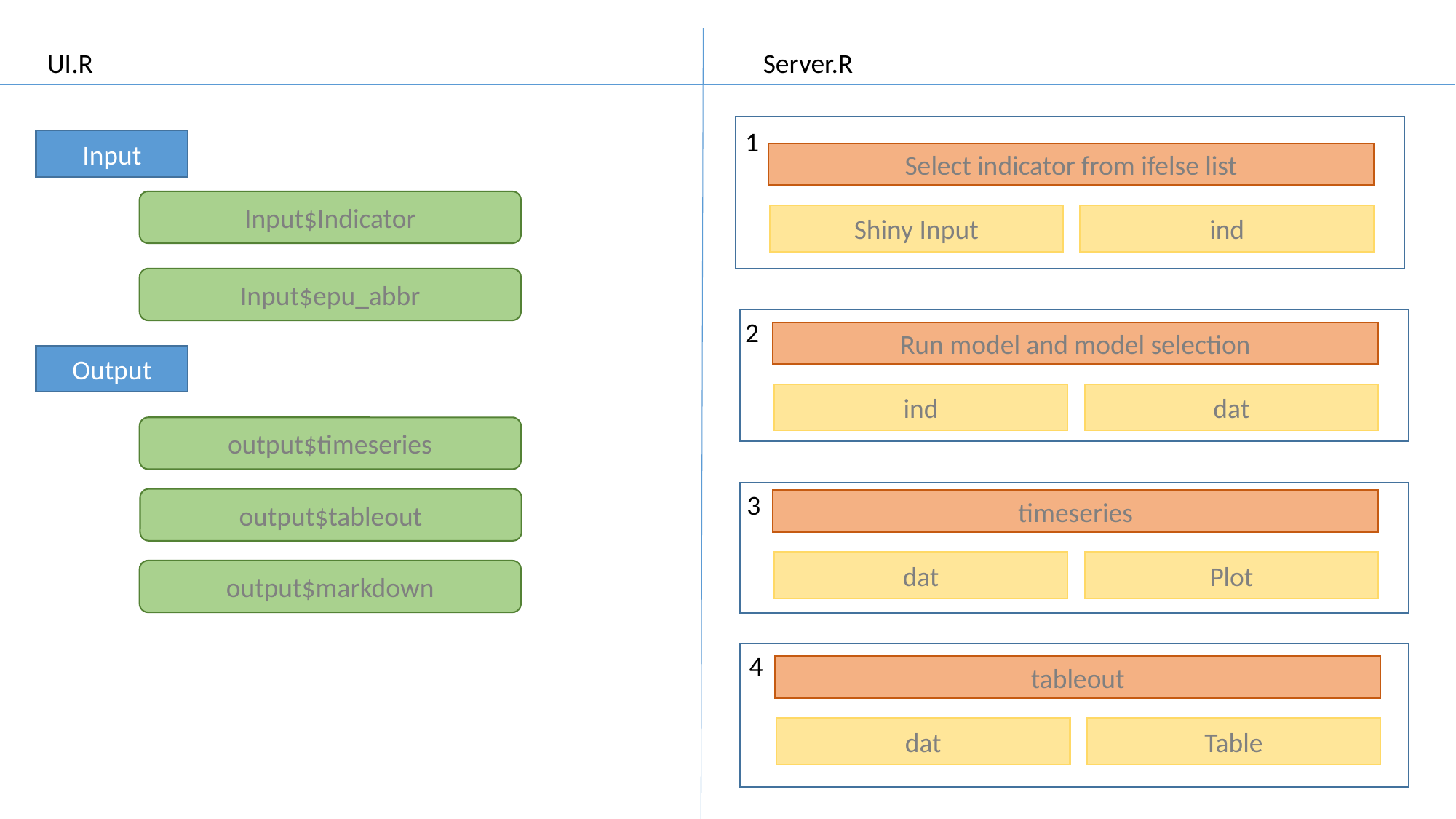

UI.R
Server.R

1
Input
Select indicator from ifelse list
Input$Indicator
ind
Shiny Input
Input$epu_abbr
2

Run model and model selection
Output
dat
ind
output$timeseries
3

output$tableout
timeseries
Plot
dat
output$markdown
4

tableout
Table
dat